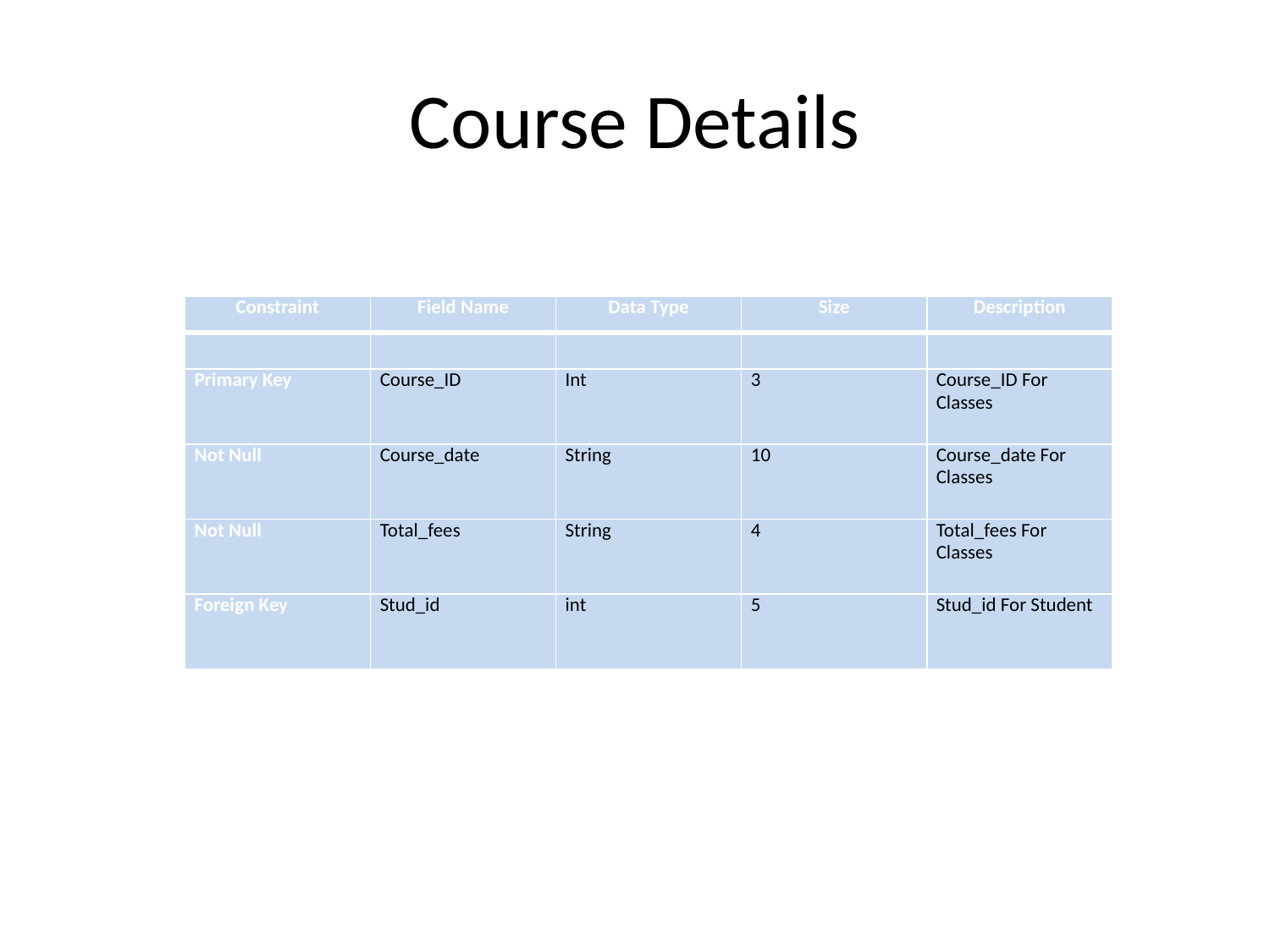

# Course Details
| Constraint | Field Name | Data Type | Size | Description |
| --- | --- | --- | --- | --- |
|  |  |  |  |  |
| Primary Key | Course\_ID | Int | 3 | Course\_ID For Classes |
| Not Null | Course\_date | String | 10 | Course\_date For Classes |
| Not Null | Total\_fees | String | 4 | Total\_fees For Classes |
| Foreign Key | Stud\_id | int | 5 | Stud\_id For Student |